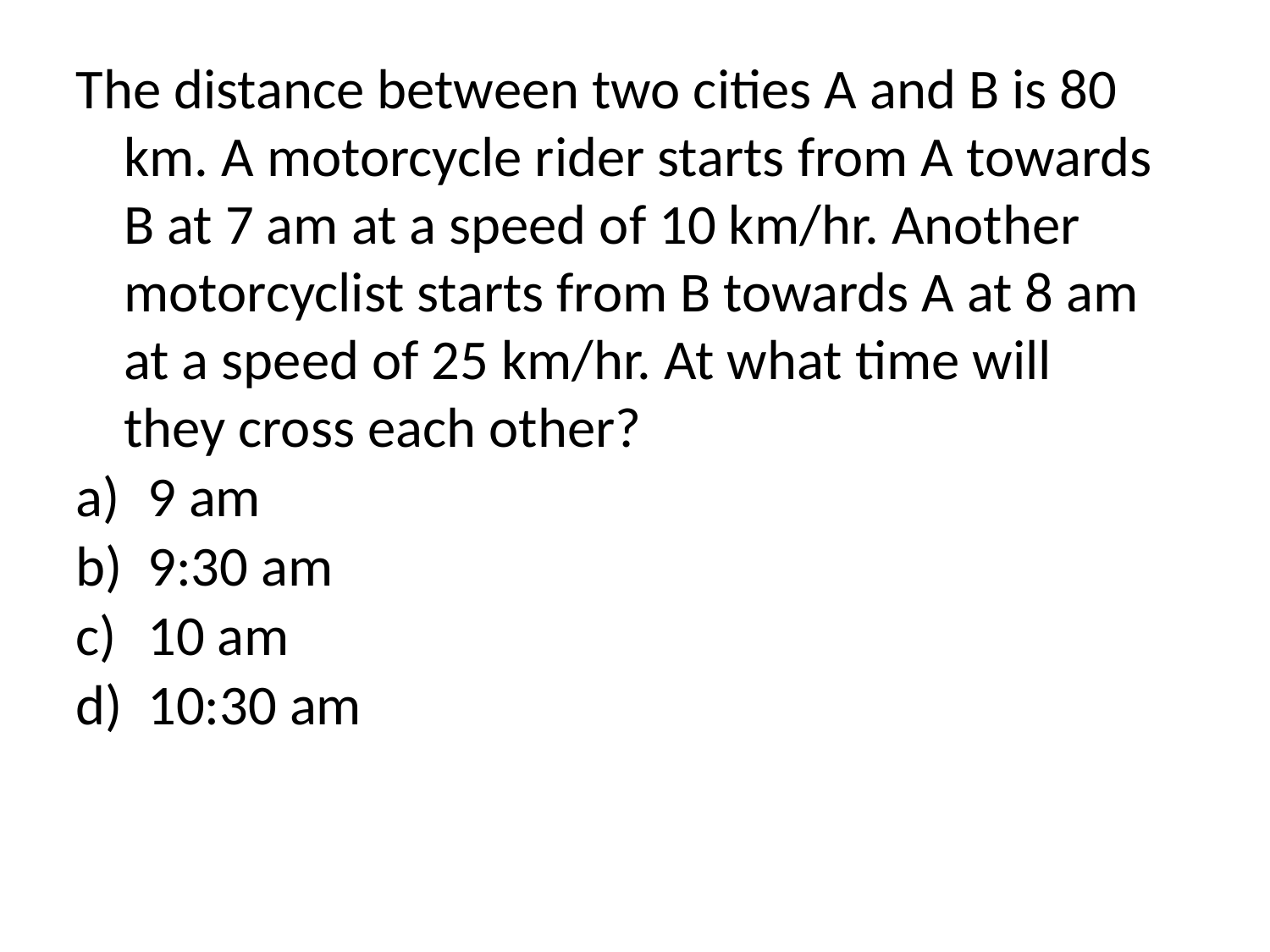

The distance between two cities A and B is 80 km. A motorcycle rider starts from A towards B at 7 am at a speed of 10 km/hr. Another motorcyclist starts from B towards A at 8 am at a speed of 25 km/hr. At what time will they cross each other?
9 am
9:30 am
10 am
10:30 am